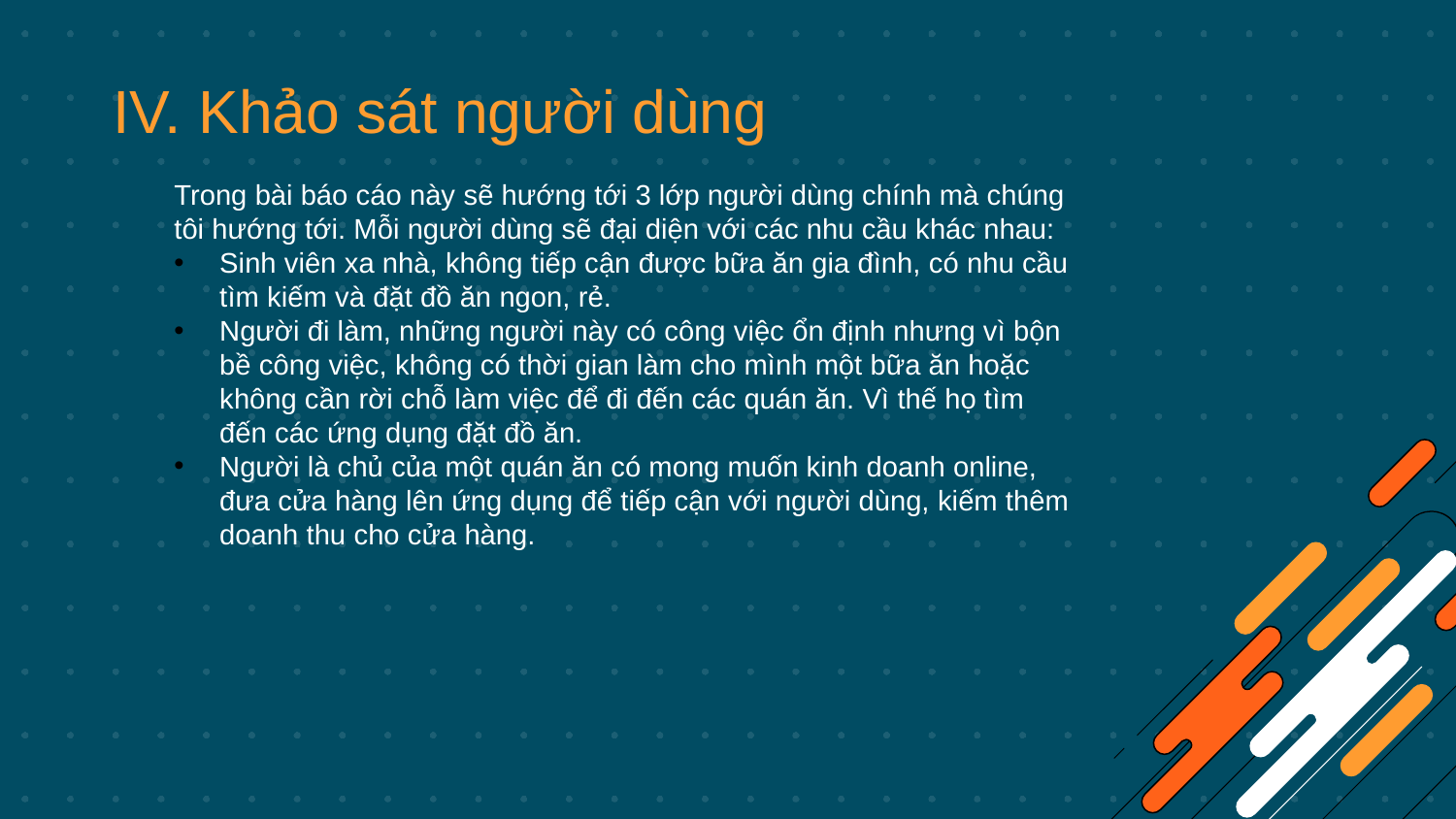

# IV. Khảo sát người dùng
Trong bài báo cáo này sẽ hướng tới 3 lớp người dùng chính mà chúng tôi hướng tới. Mỗi người dùng sẽ đại diện với các nhu cầu khác nhau:
Sinh viên xa nhà, không tiếp cận được bữa ăn gia đình, có nhu cầu tìm kiếm và đặt đồ ăn ngon, rẻ.
Người đi làm, những người này có công việc ổn định nhưng vì bộn bề công việc, không có thời gian làm cho mình một bữa ăn hoặc không cần rời chỗ làm việc để đi đến các quán ăn. Vì thế họ tìm đến các ứng dụng đặt đồ ăn.
Người là chủ của một quán ăn có mong muốn kinh doanh online, đưa cửa hàng lên ứng dụng để tiếp cận với người dùng, kiếm thêm doanh thu cho cửa hàng.